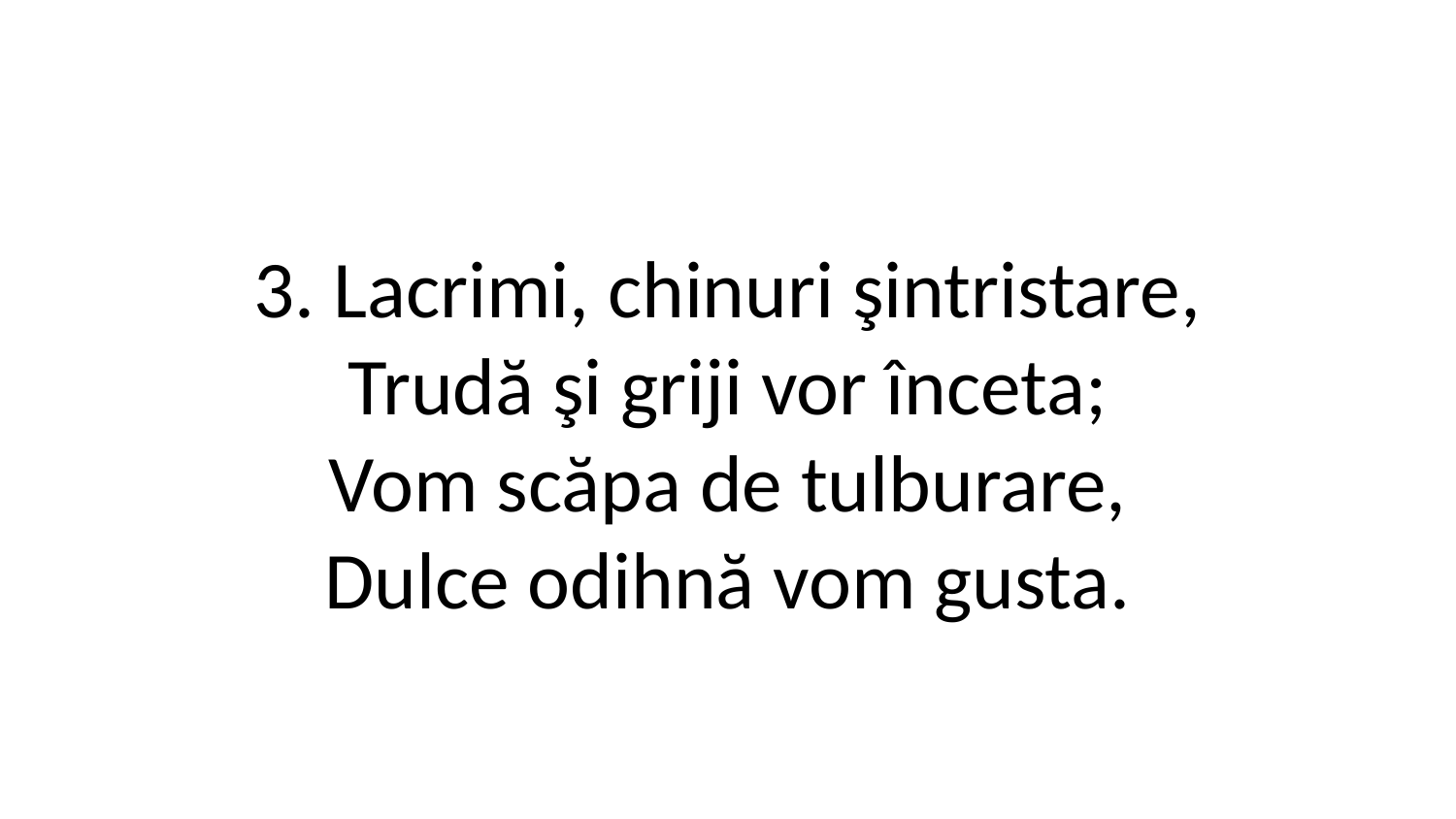

3. Lacrimi, chinuri şintristare,
Trudă şi griji vor înceta;
Vom scăpa de tulburare,
Dulce odihnă vom gusta.